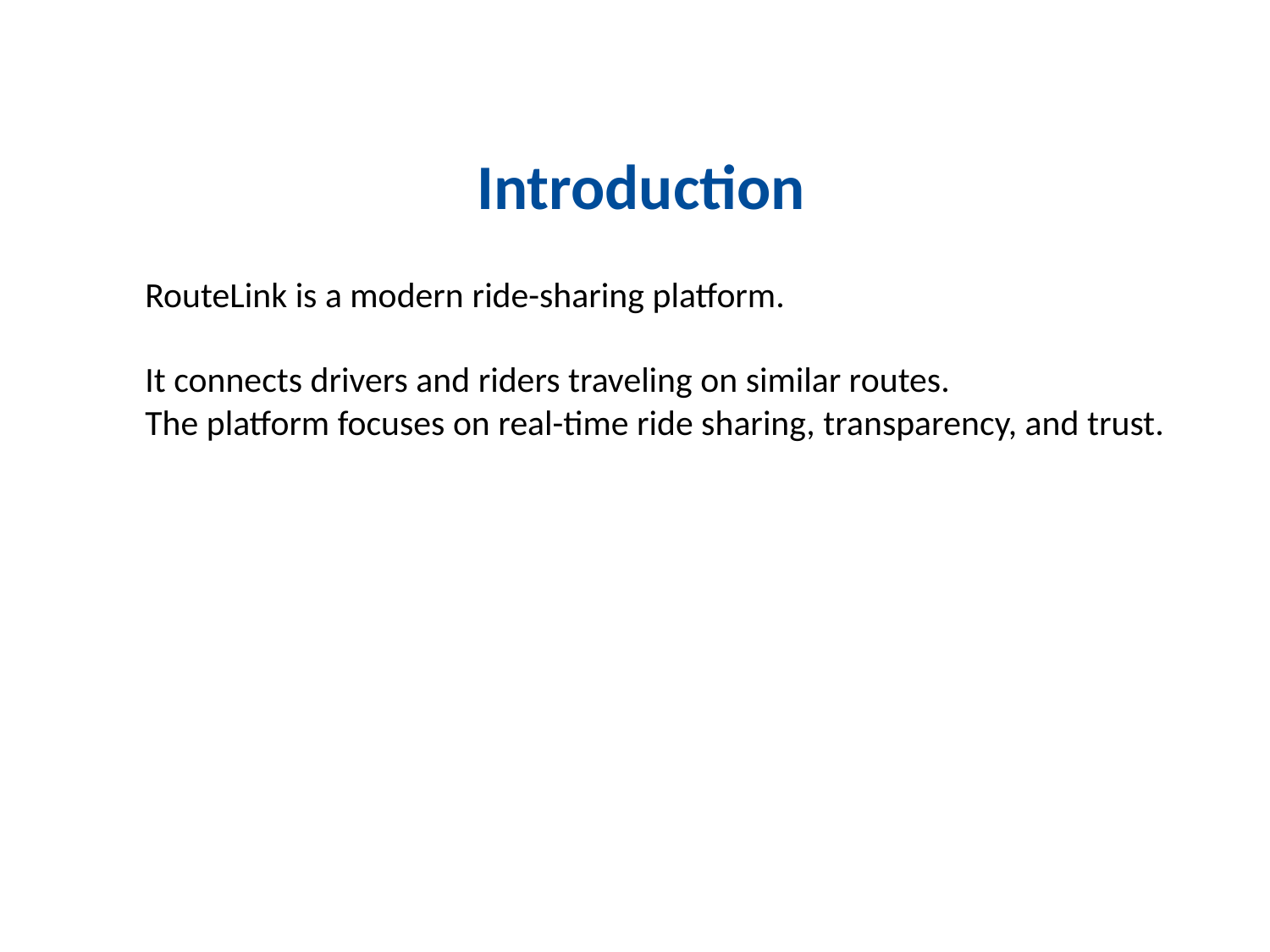

Introduction

RouteLink is a modern ride-sharing platform.

It connects drivers and riders traveling on similar routes.
The platform focuses on real-time ride sharing, transparency, and trust.